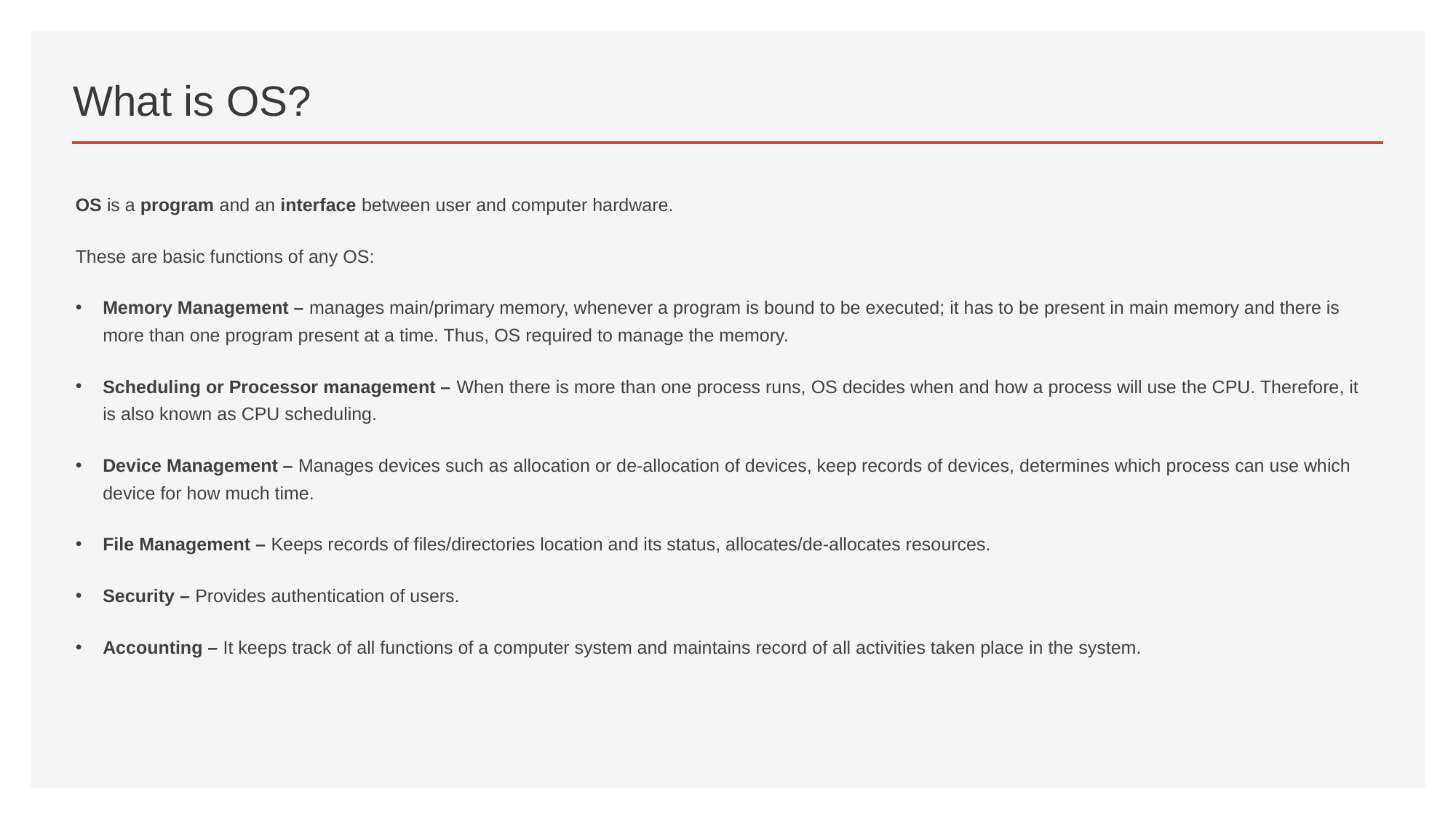

# What is OS?
OS is a program and an interface between user and computer hardware.
These are basic functions of any OS:
Memory Management – manages main/primary memory, whenever a program is bound to be executed; it has to be present in main memory and there is more than one program present at a time. Thus, OS required to manage the memory.
Scheduling or Processor management – When there is more than one process runs, OS decides when and how a process will use the CPU. Therefore, it is also known as CPU scheduling.
Device Management – Manages devices such as allocation or de-allocation of devices, keep records of devices, determines which process can use which device for how much time.
File Management – Keeps records of files/directories location and its status, allocates/de-allocates resources.
Security – Provides authentication of users.
Accounting – It keeps track of all functions of a computer system and maintains record of all activities taken place in the system.